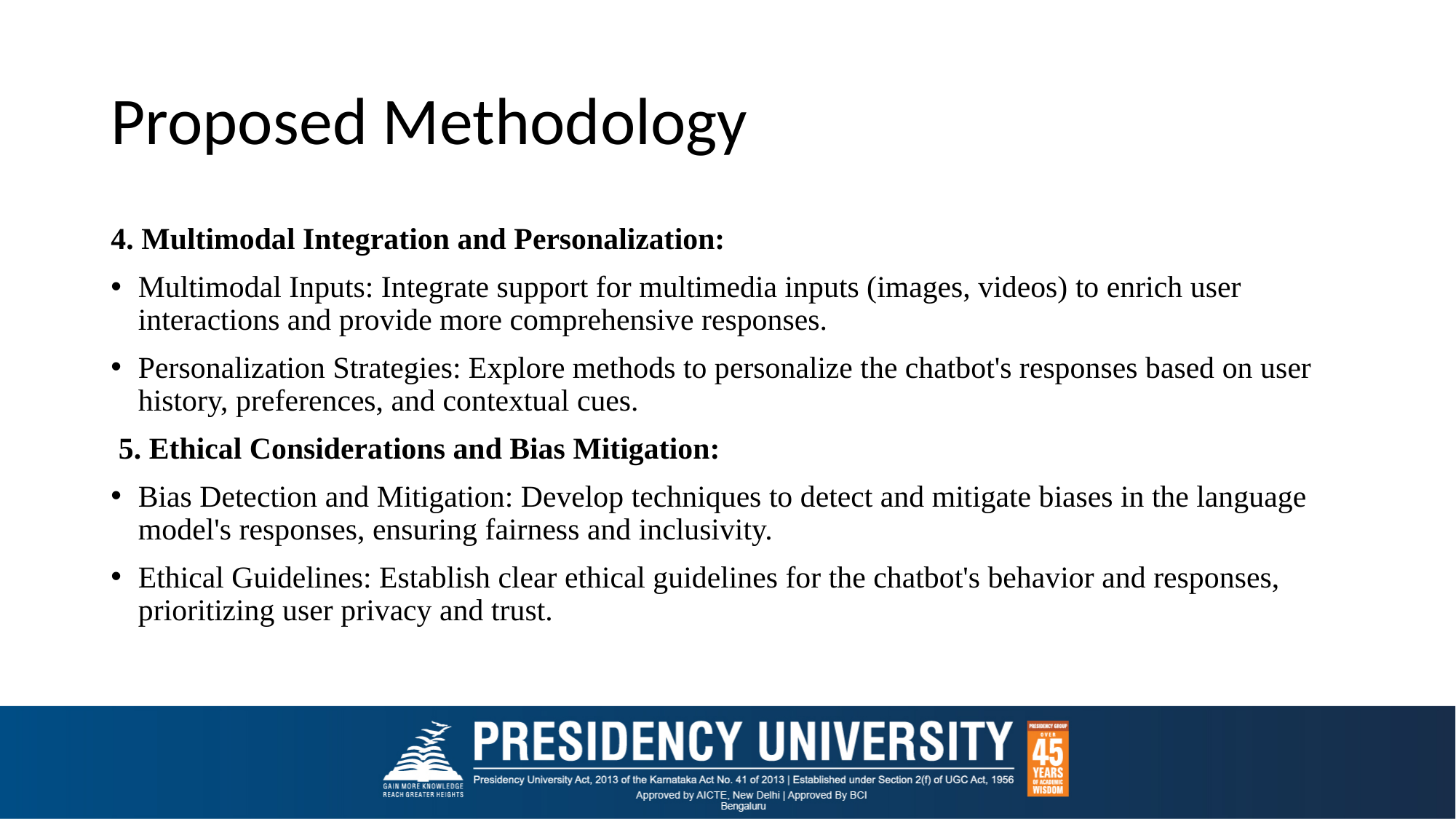

# Proposed Methodology
4. Multimodal Integration and Personalization:
Multimodal Inputs: Integrate support for multimedia inputs (images, videos) to enrich user        interactions and provide more comprehensive responses.
Personalization Strategies: Explore methods to personalize the chatbot's responses based on user history, preferences, and contextual cues.
 5. Ethical Considerations and Bias Mitigation:
Bias Detection and Mitigation: Develop techniques to detect and mitigate biases in the language model's responses, ensuring fairness and inclusivity.
Ethical Guidelines: Establish clear ethical guidelines for the chatbot's behavior and responses, prioritizing user privacy and trust.